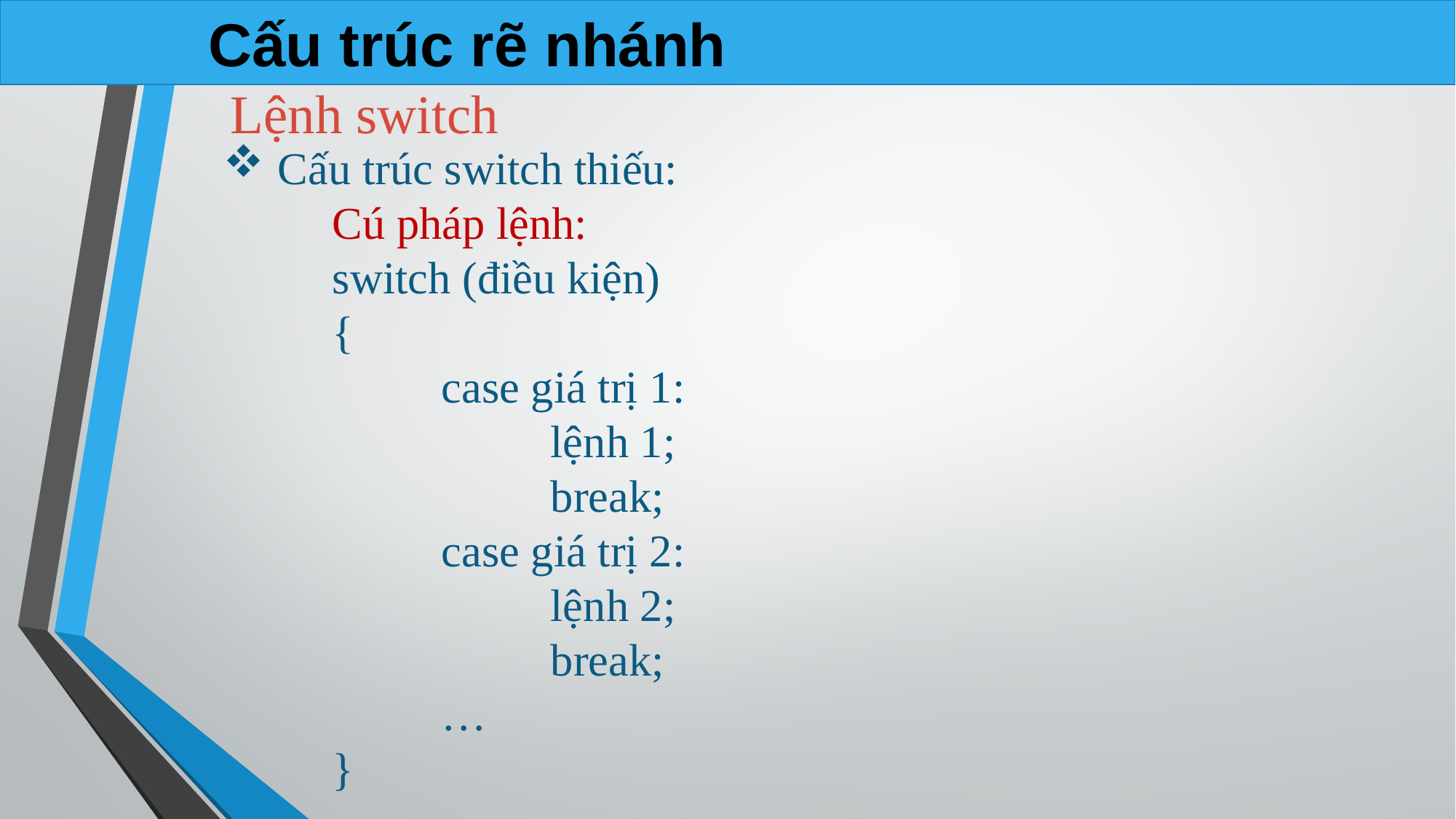

Cấu trúc rẽ nhánh
Lệnh switch
Cấu trúc switch thiếu:
  	Cú pháp lệnh:
	switch (điều kiện)
	{
		case giá trị 1:
			lệnh 1;
			break;
		case giá trị 2:
			lệnh 2;
			break;
		…
	}